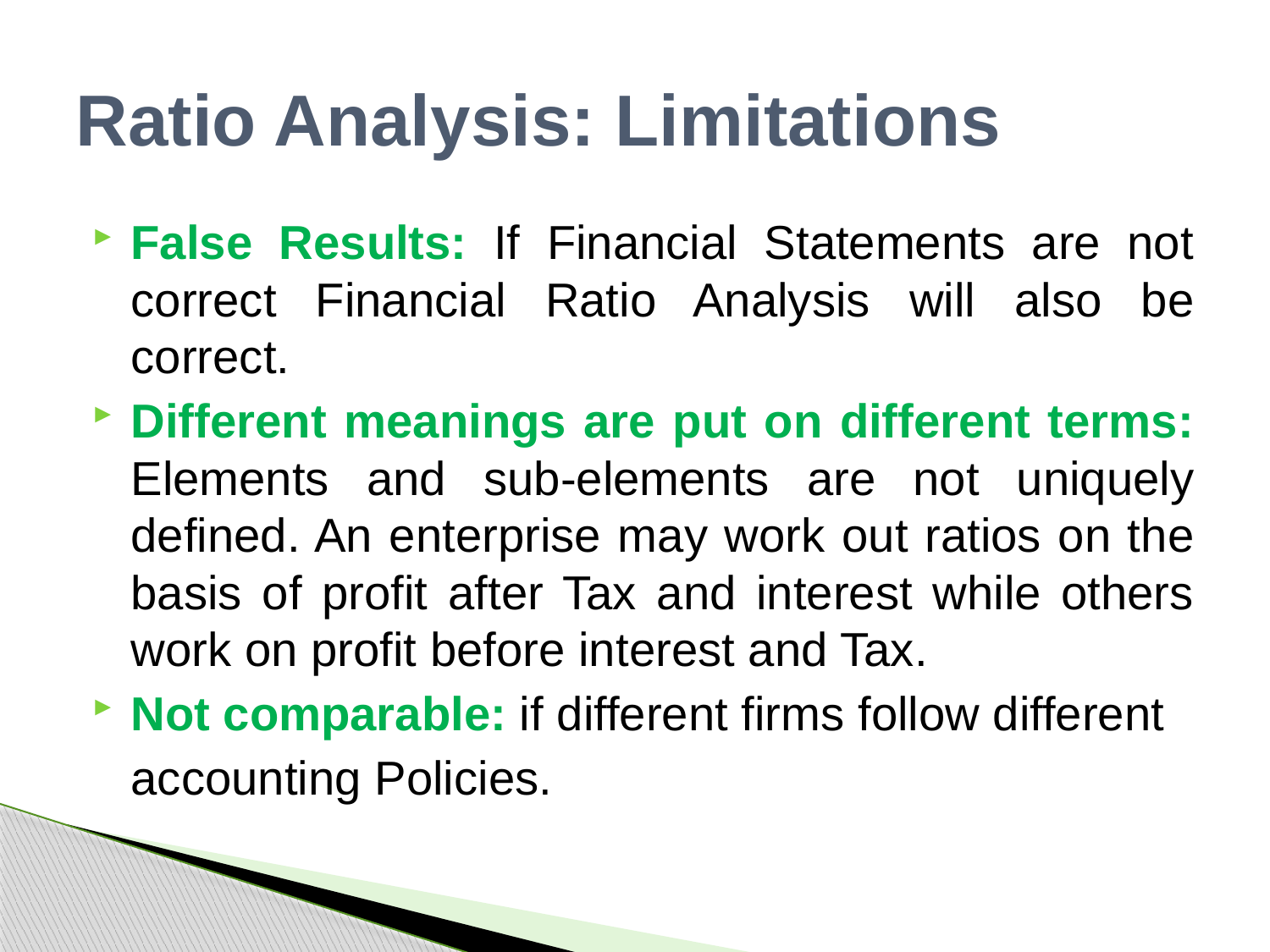

# Ratio Analysis: Limitations
False Results: If Financial Statements are not correct Financial Ratio Analysis will also be correct.
Different meanings are put on different terms: Elements and sub-elements are not uniquely defined. An enterprise may work out ratios on the basis of profit after Tax and interest while others work on profit before interest and Tax.
Not comparable: if different firms follow different
	accounting Policies.